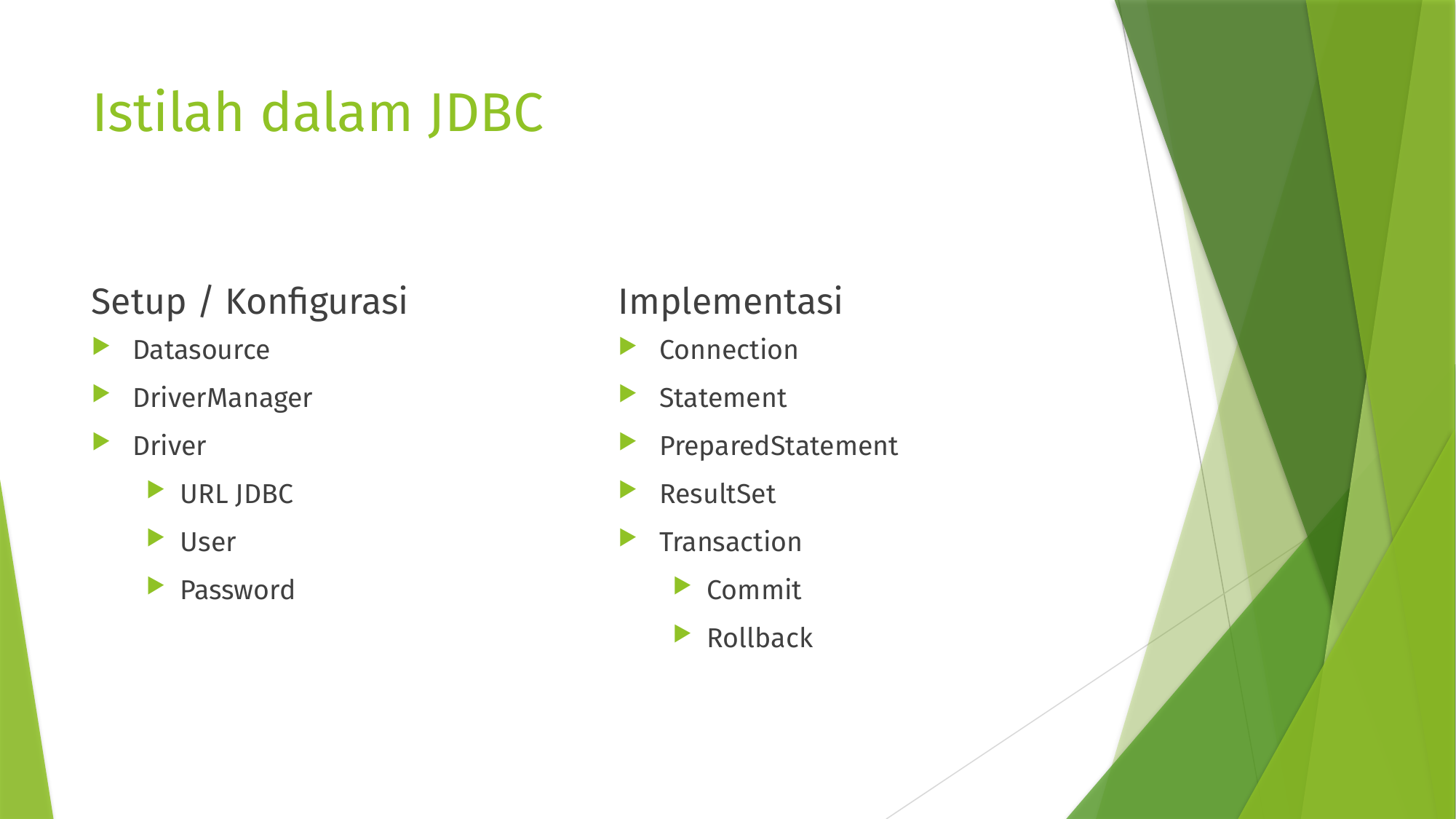

# Istilah dalam JDBC
Setup / Konfigurasi
Implementasi
Datasource
DriverManager
Driver
URL JDBC
User
Password

Connection
Statement
PreparedStatement
ResultSet
Transaction
Commit
Rollback